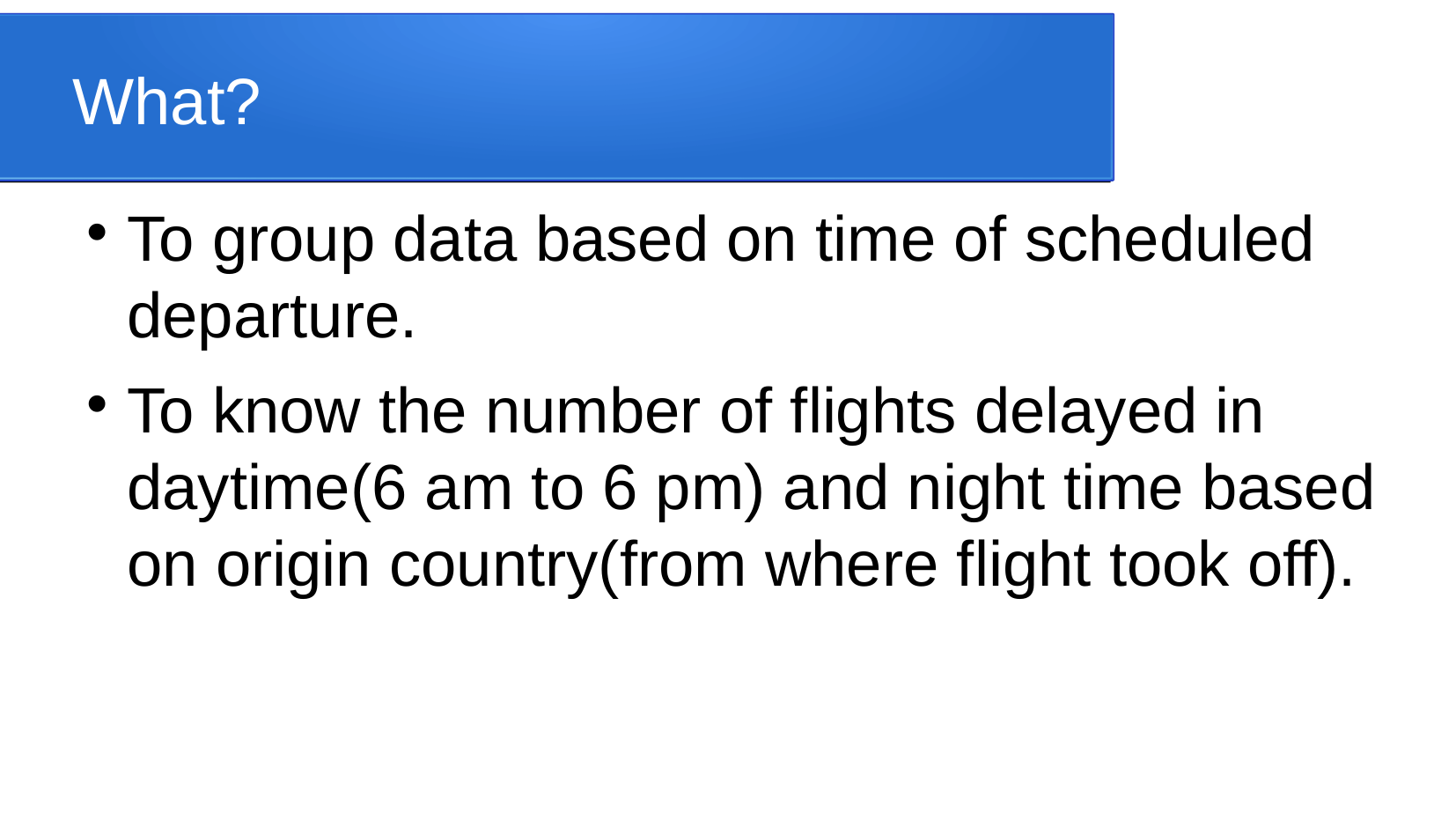

What?
To group data based on time of scheduled departure.
To know the number of flights delayed in daytime(6 am to 6 pm) and night time based on origin country(from where flight took off).